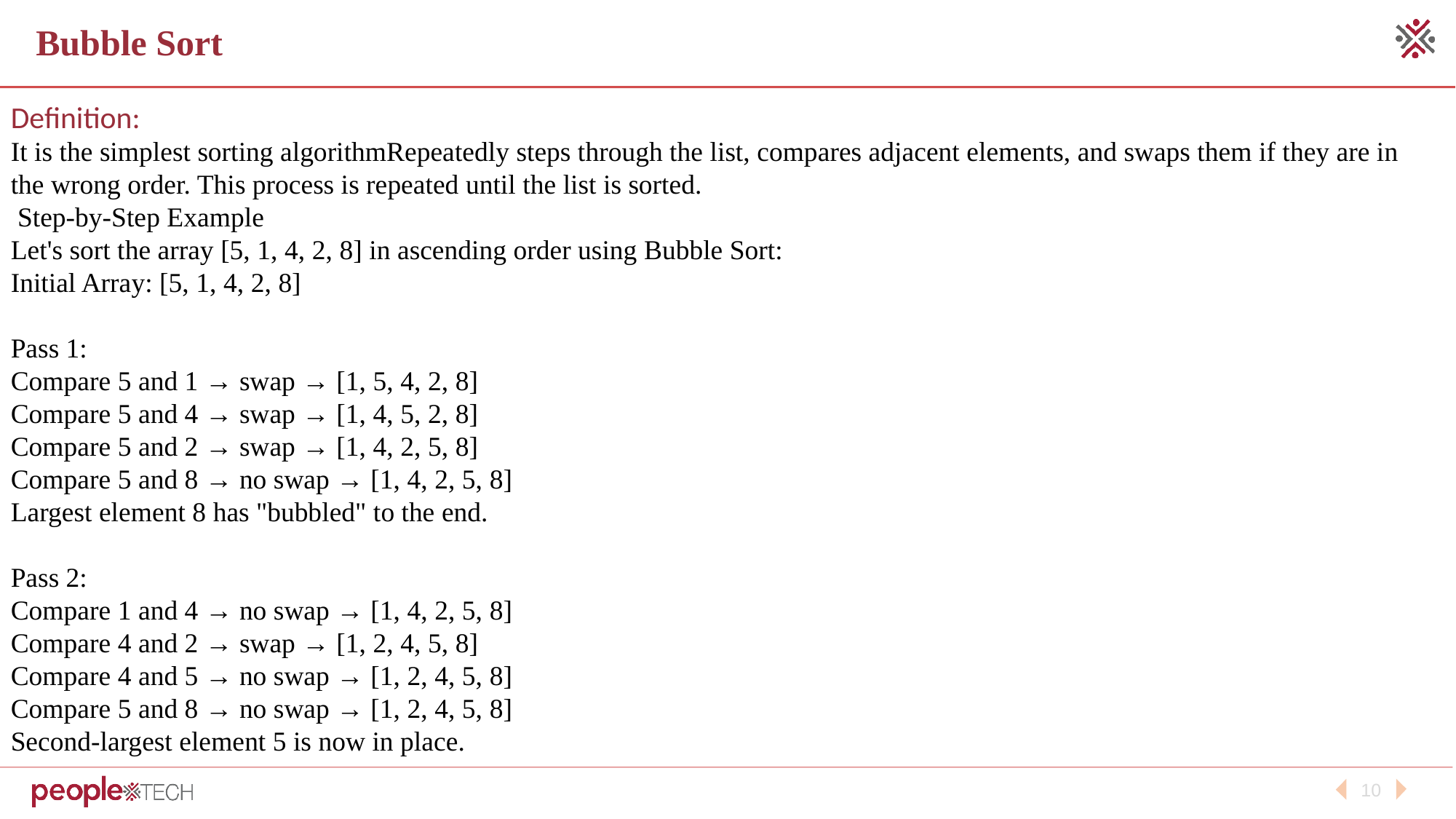

Bubble Sort
Definition:
It is the simplest sorting algorithmRepeatedly steps through the list, compares adjacent elements, and swaps them if they are in the wrong order. This process is repeated until the list is sorted.
 Step-by-Step Example
Let's sort the array [5, 1, 4, 2, 8] in ascending order using Bubble Sort:
Initial Array: [5, 1, 4, 2, 8]

Pass 1:
Compare 5 and 1 → swap → [1, 5, 4, 2, 8]
Compare 5 and 4 → swap → [1, 4, 5, 2, 8]
Compare 5 and 2 → swap → [1, 4, 2, 5, 8]
Compare 5 and 8 → no swap → [1, 4, 2, 5, 8]
Largest element 8 has "bubbled" to the end.

Pass 2:
Compare 1 and 4 → no swap → [1, 4, 2, 5, 8]
Compare 4 and 2 → swap → [1, 2, 4, 5, 8]
Compare 4 and 5 → no swap → [1, 2, 4, 5, 8]
Compare 5 and 8 → no swap → [1, 2, 4, 5, 8]
Second-largest element 5 is now in place.